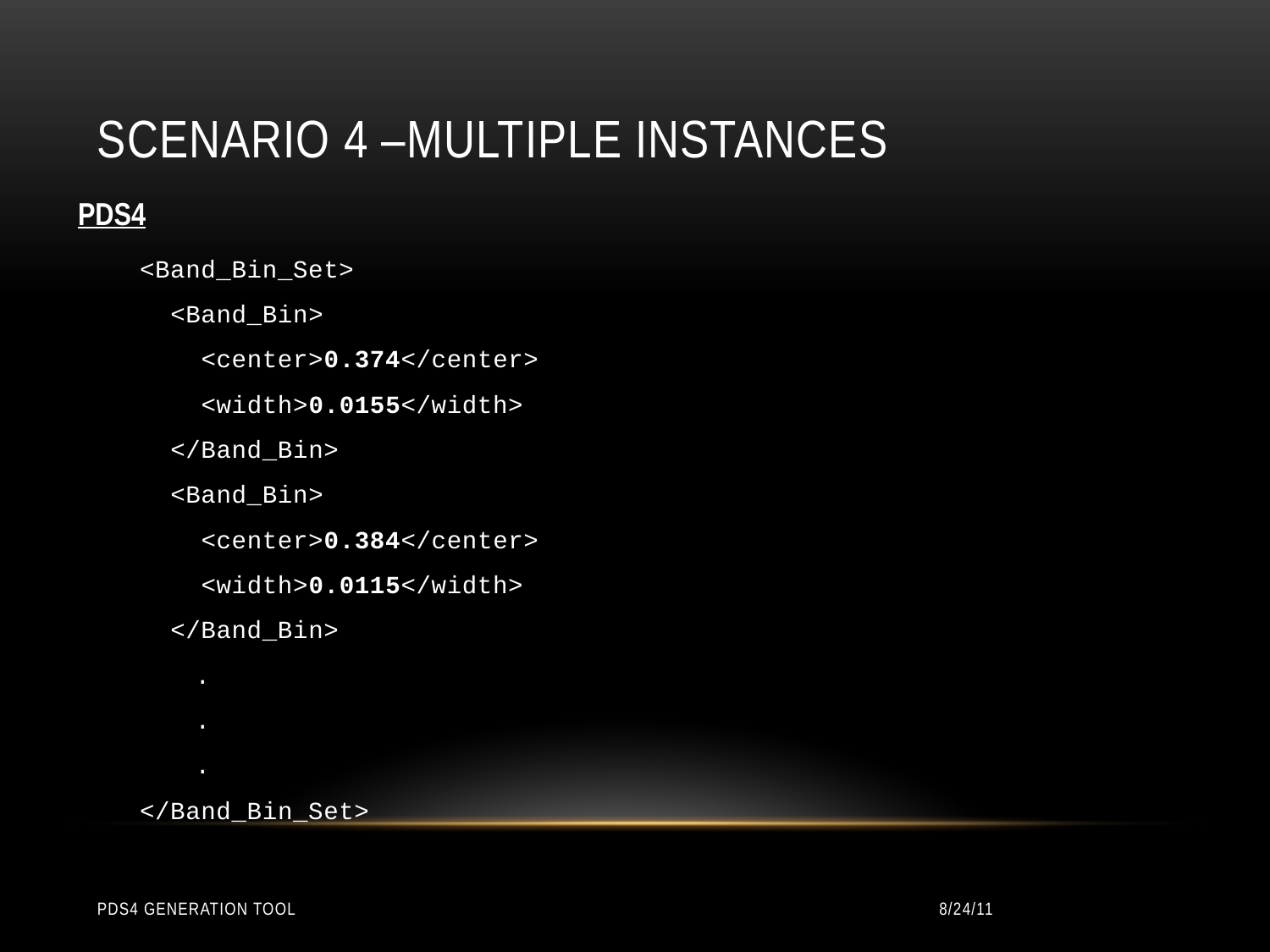

# SCENARIO 4 –multiple instances
PDS4
<Band_Bin_Set>
  <Band_Bin>
    <center>0.374</center>
    <width>0.0155</width>
  </Band_Bin>
  <Band_Bin>
    <center>0.384</center>
    <width>0.0115</width>
  </Band_Bin>
.
.
.
</Band_Bin_Set>
PDS4 Generation Tool
8/24/11